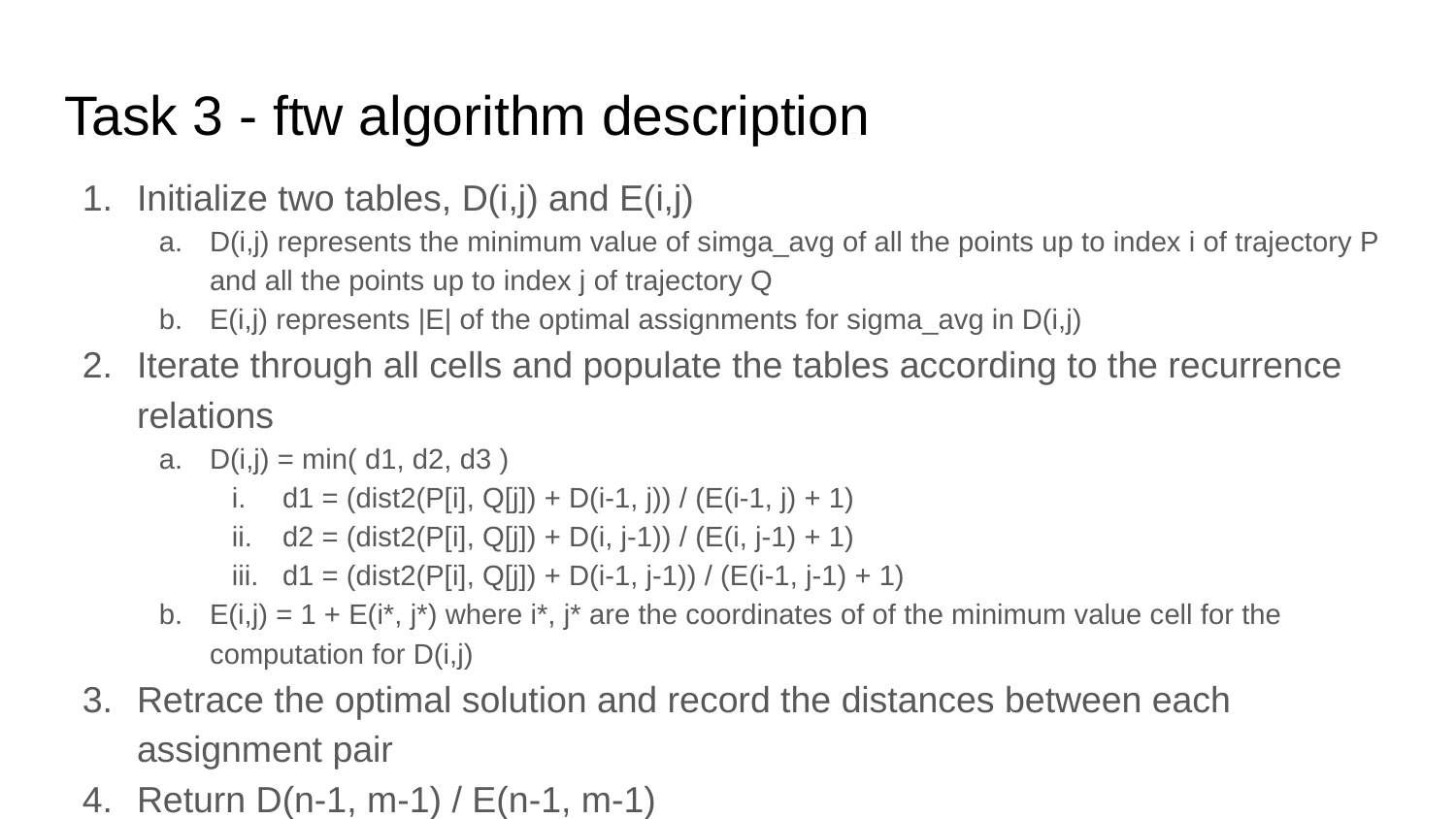

# Task 3 - ftw algorithm description
Initialize two tables, D(i,j) and E(i,j)
D(i,j) represents the minimum value of simga_avg of all the points up to index i of trajectory P and all the points up to index j of trajectory Q
E(i,j) represents |E| of the optimal assignments for sigma_avg in D(i,j)
Iterate through all cells and populate the tables according to the recurrence relations
D(i,j) = min( d1, d2, d3 )
d1 = (dist2(P[i], Q[j]) + D(i-1, j)) / (E(i-1, j) + 1)
d2 = (dist2(P[i], Q[j]) + D(i, j-1)) / (E(i, j-1) + 1)
d1 = (dist2(P[i], Q[j]) + D(i-1, j-1)) / (E(i-1, j-1) + 1)
E(i,j) = 1 + E(i*, j*) where i*, j* are the coordinates of of the minimum value cell for the computation for D(i,j)
Retrace the optimal solution and record the distances between each assignment pair
Return D(n-1, m-1) / E(n-1, m-1)